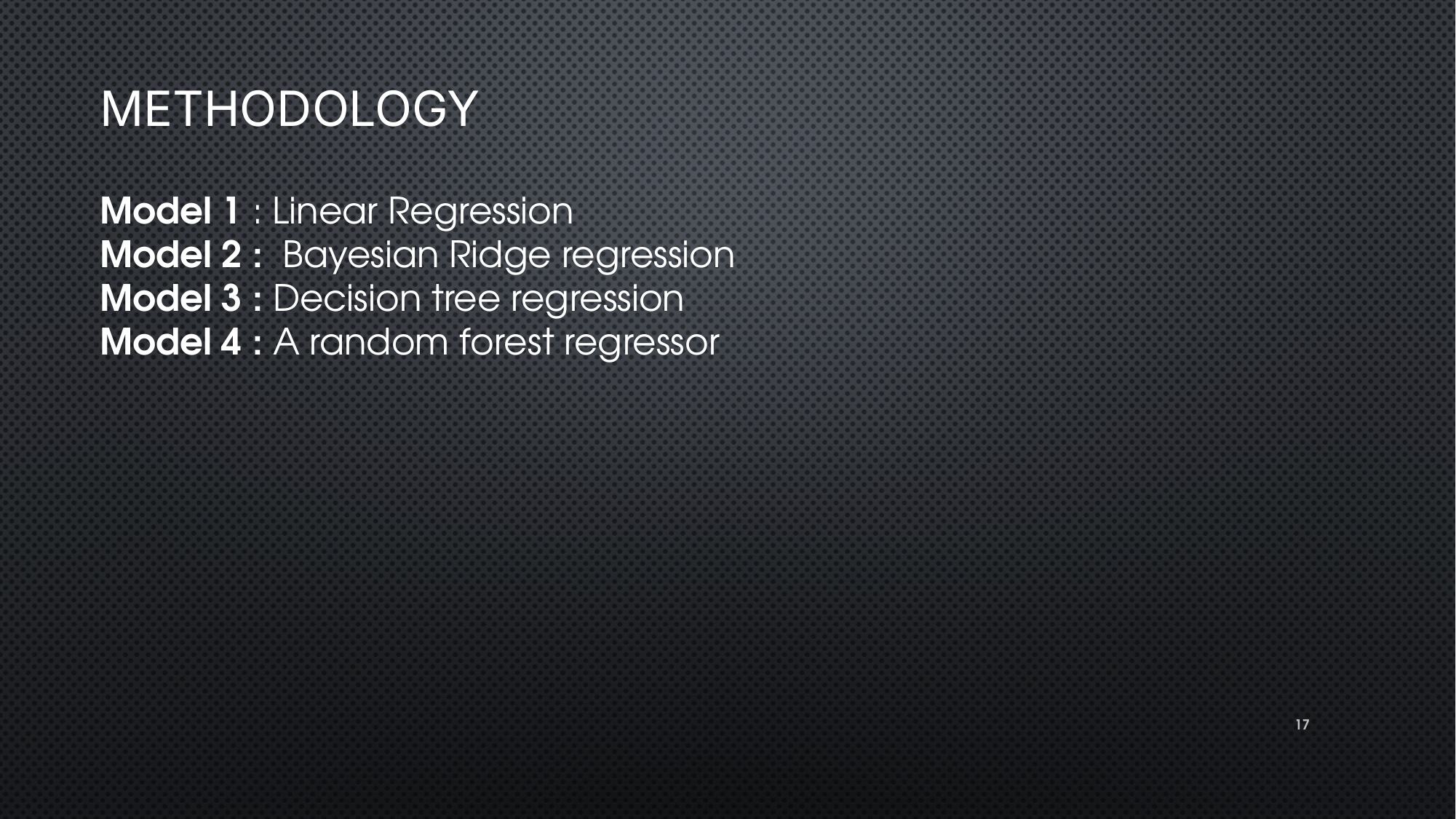

Methodology
Model 1 : Linear Regression
Model 2 :  Bayesian Ridge regression
Model 3 : Decision tree regression
Model 4 : A random forest regressor

17